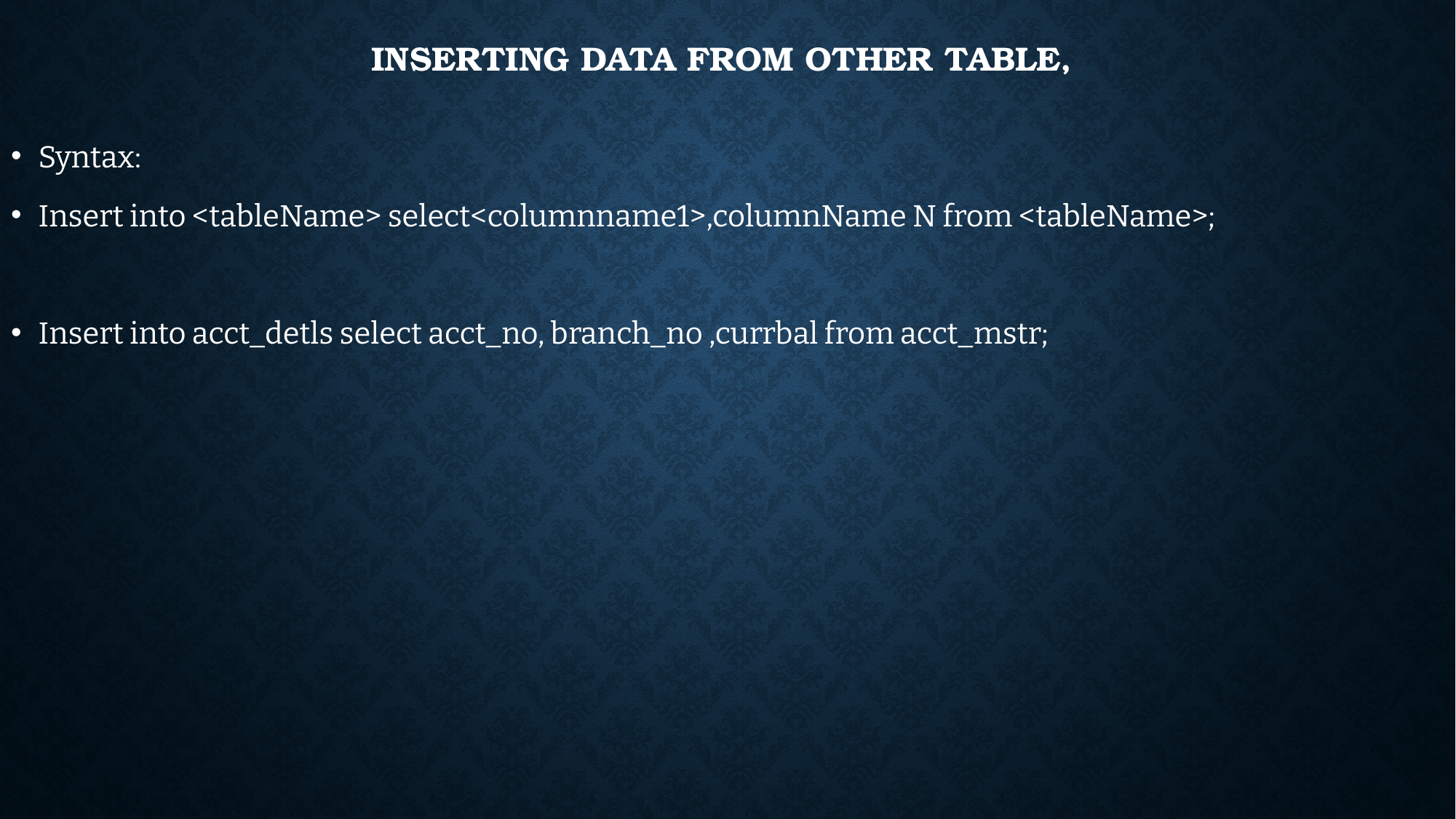

# Inserting data from other table,
Syntax:
Insert into <tableName> select<columnname1>,columnName N from <tableName>;

Insert into acct_detls select acct_no, branch_no ,currbal from acct_mstr;